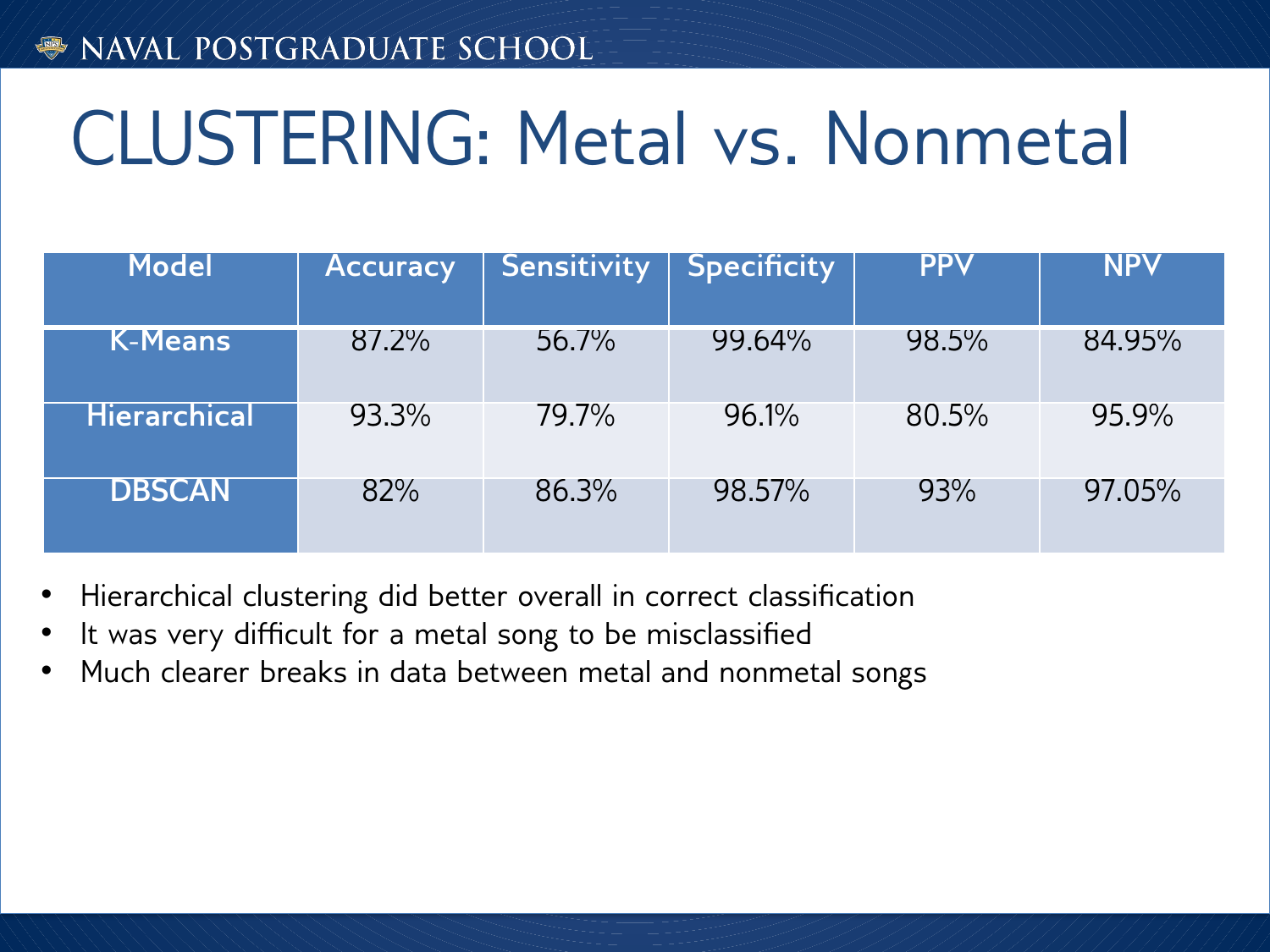

CLUSTERING: Metal vs. Nonmetal
| Model | Accuracy | Sensitivity | Specificity | PPV | NPV |
| --- | --- | --- | --- | --- | --- |
| K-Means | 87.2% | 56.7% | 99.64% | 98.5% | 84.95% |
| Hierarchical | 93.3% | 79.7% | 96.1% | 80.5% | 95.9% |
| DBSCAN | 82% | 86.3% | 98.57% | 93% | 97.05% |
Click to add text
Hierarchical clustering did better overall in correct classification
It was very difficult for a metal song to be misclassified
Much clearer breaks in data between metal and nonmetal songs